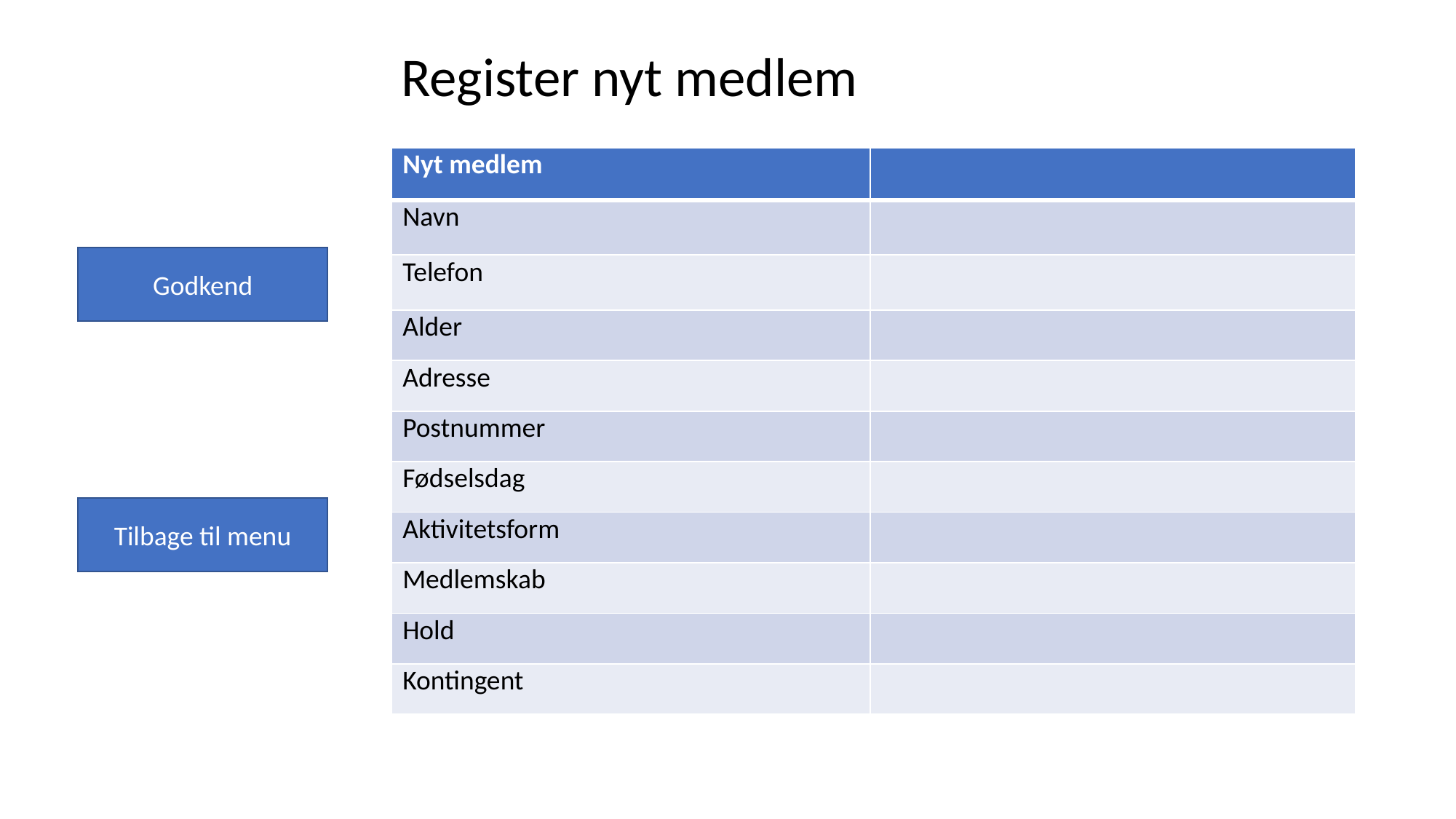

# Register nyt medlem
| Nyt medlem |  |
| --- | --- |
| Navn |  |
| Telefon |  |
| Alder |  |
| Adresse |  |
| Postnummer |  |
| Fødselsdag |  |
| Aktivitetsform |  |
| Medlemskab |  |
| Hold |  |
| Kontingent |  |
Godkend
Tilbage til menu